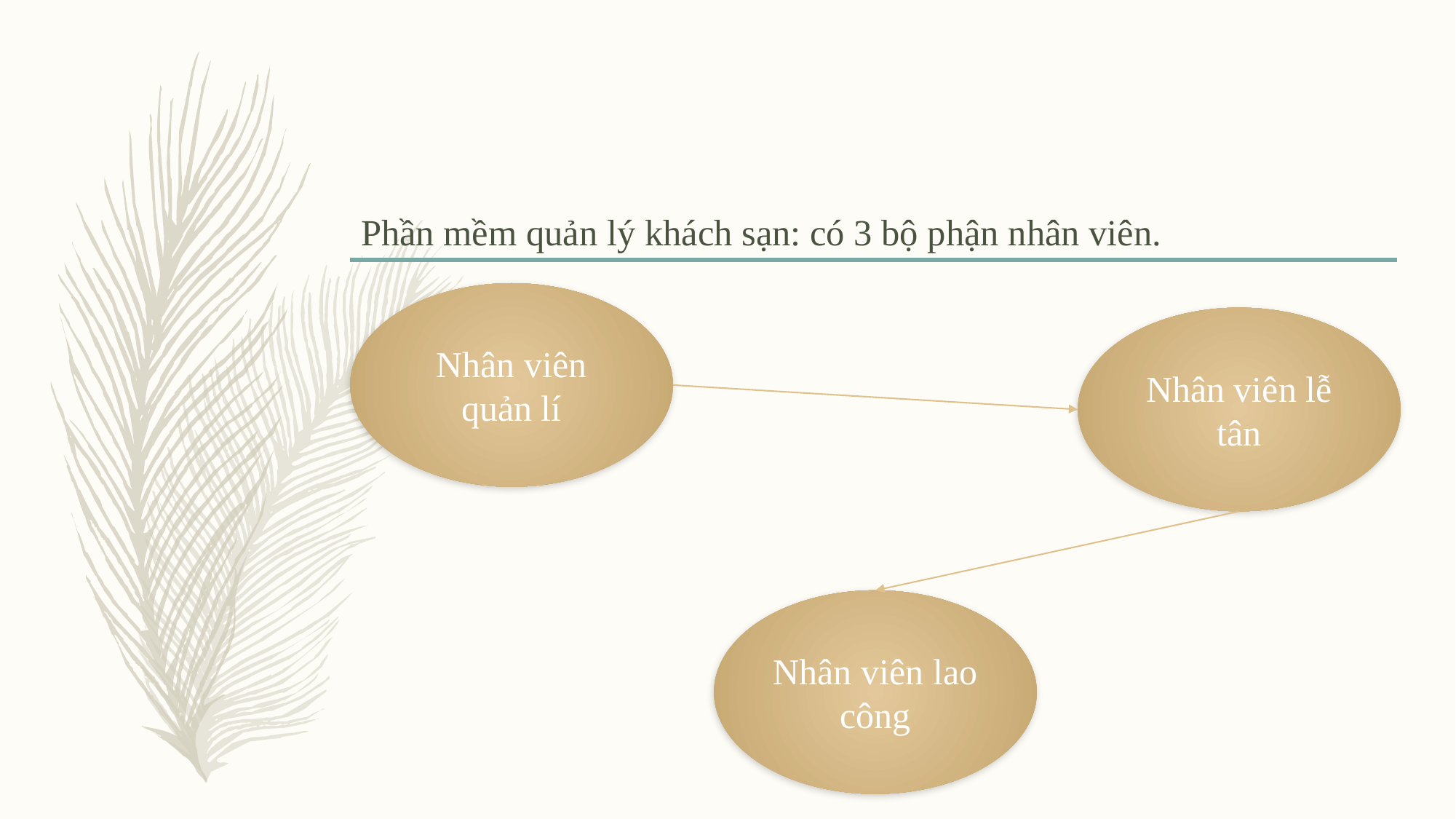

# Phần mềm quản lý khách sạn: có 3 bộ phận nhân viên.
Nhân viên quản lí
Nhân viên lễ tân
Nhân viên lao công